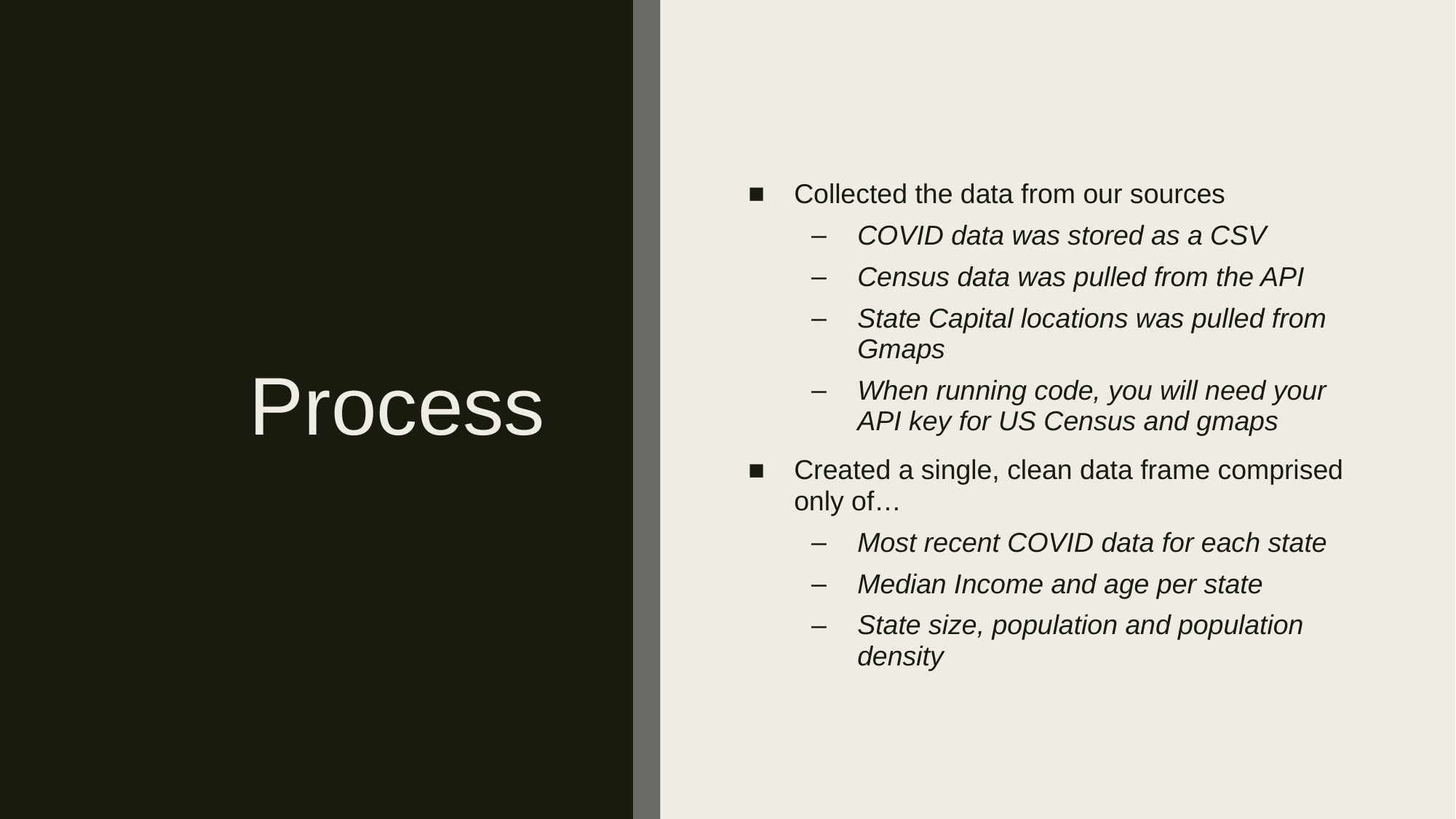

# Process
Collected the data from our sources
COVID data was stored as a CSV
Census data was pulled from the API
State Capital locations was pulled from Gmaps
When running code, you will need your API key for US Census and gmaps
Created a single, clean data frame comprised only of…
Most recent COVID data for each state
Median Income and age per state
State size, population and population density